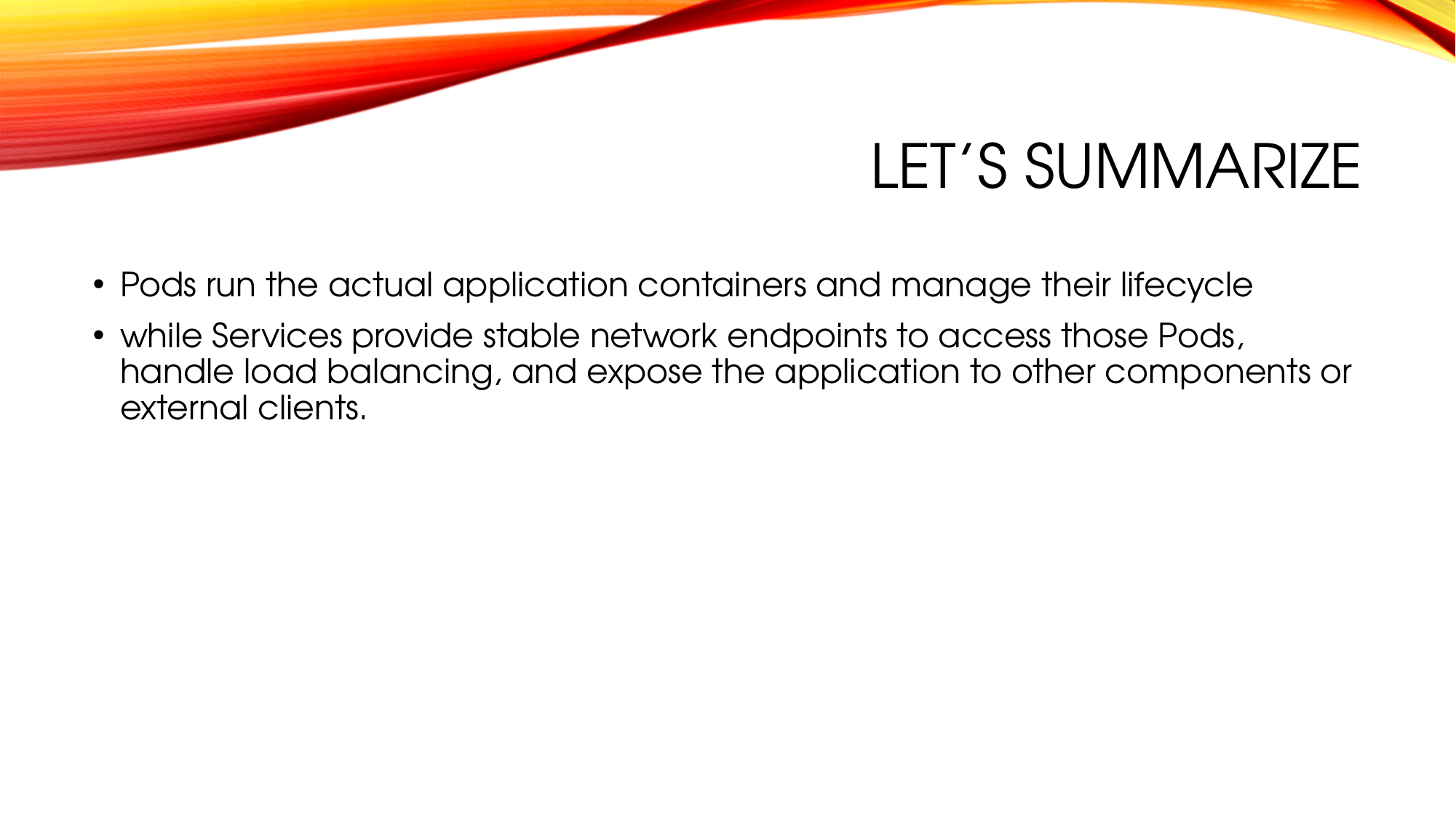

# Let’s Summarize
Pods run the actual application containers and manage their lifecycle
while Services provide stable network endpoints to access those Pods, handle load balancing, and expose the application to other components or external clients.